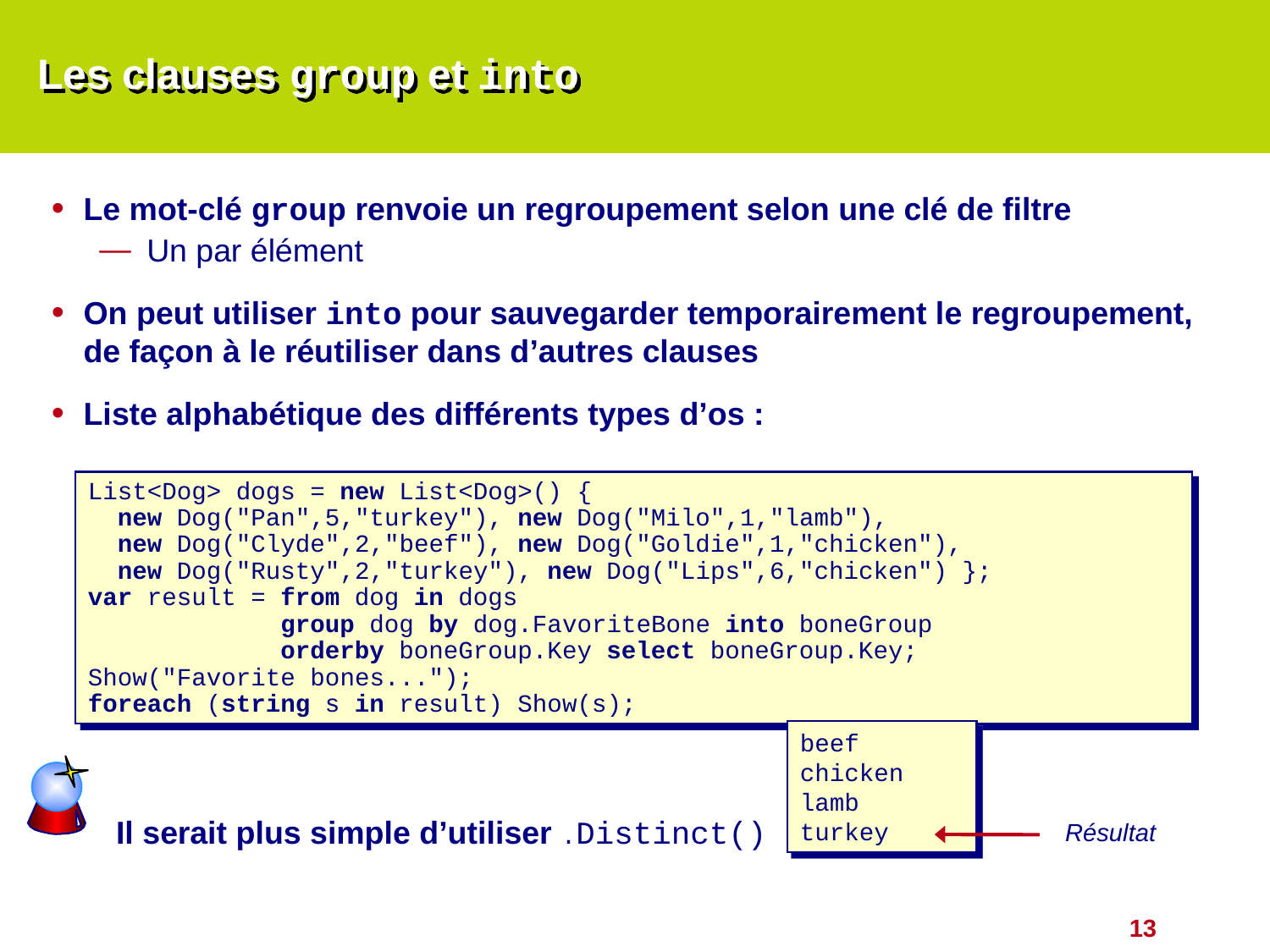

# Les clauses group et into
Le mot-clé group renvoie un regroupement selon une clé de filtre
Un par élément
On peut utiliser into pour sauvegarder temporairement le regroupement, de façon à le réutiliser dans d’autres clauses
Liste alphabétique des différents types d’os :
List<Dog> dogs = new List<Dog>() {
  new Dog("Pan",5,"turkey"), new Dog("Milo",1,"lamb"),
  new Dog("Clyde",2,"beef"), new Dog("Goldie",1,"chicken"),
  new Dog("Rusty",2,"turkey"), new Dog("Lips",6,"chicken") };
var result = from dog in dogs
             group dog by dog.FavoriteBone into boneGroup
             orderby boneGroup.Key select boneGroup.Key;
Show("Favorite bones...");
foreach (string s in result) Show(s);
beef
chicken
lamb
turkey

Il serait plus simple d’utiliser .Distinct()
Résultat